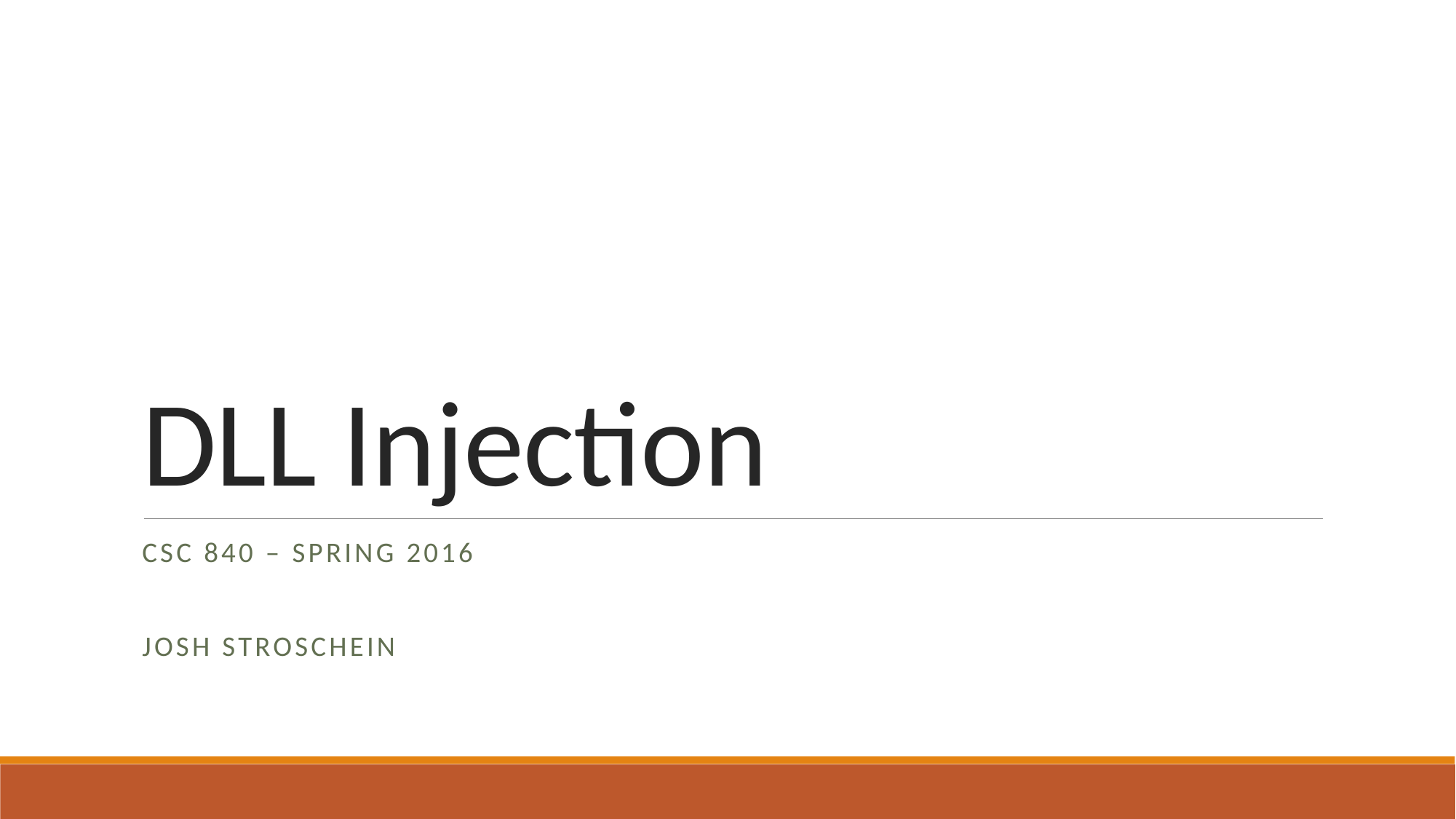

# DLL Injection
CSC 840 – Spring 2016

Josh Stroschein